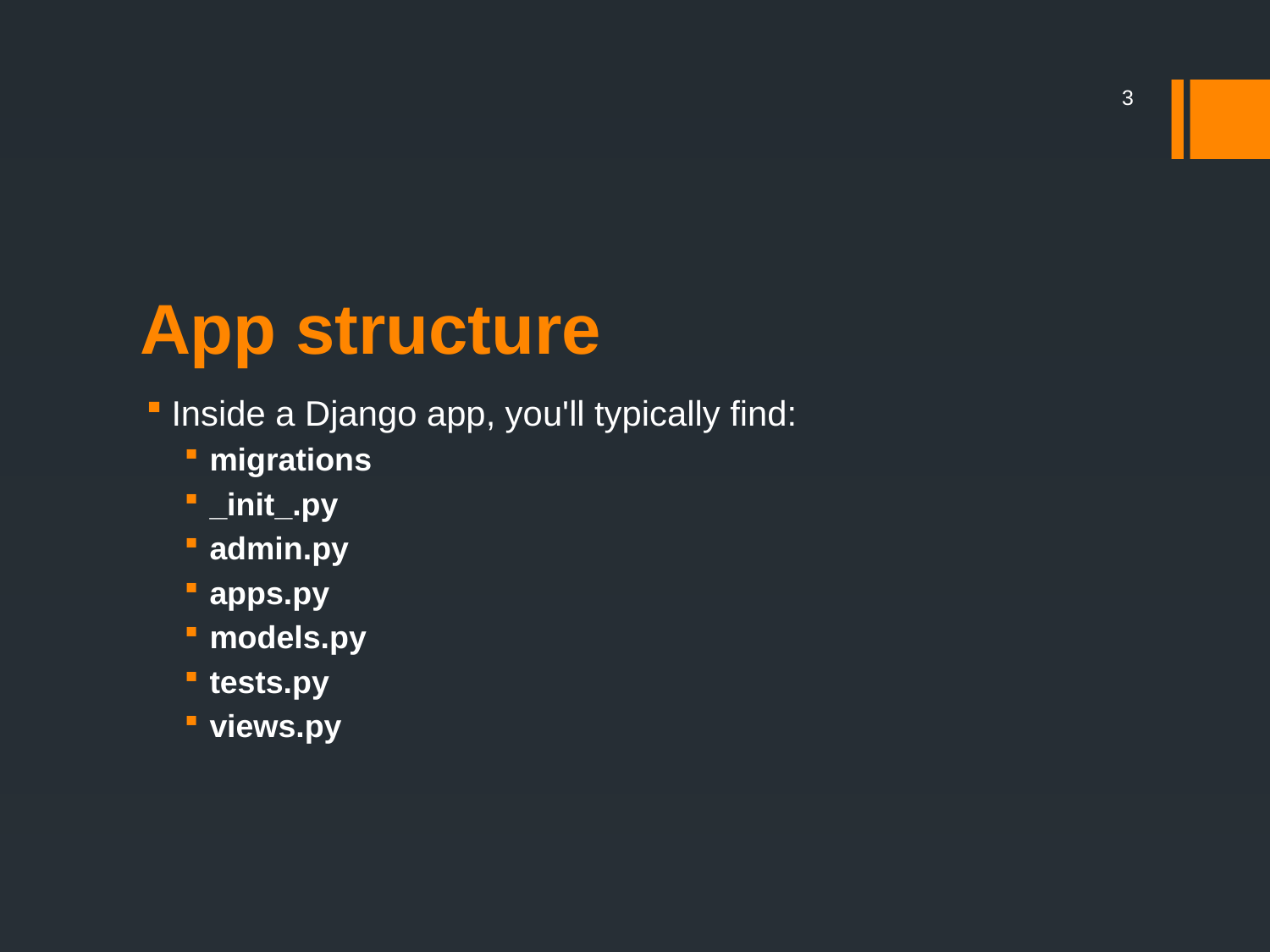

3
# App structure
Inside a Django app, you'll typically find:
migrations
_init_.py
admin.py
apps.py
models.py
tests.py
views.py